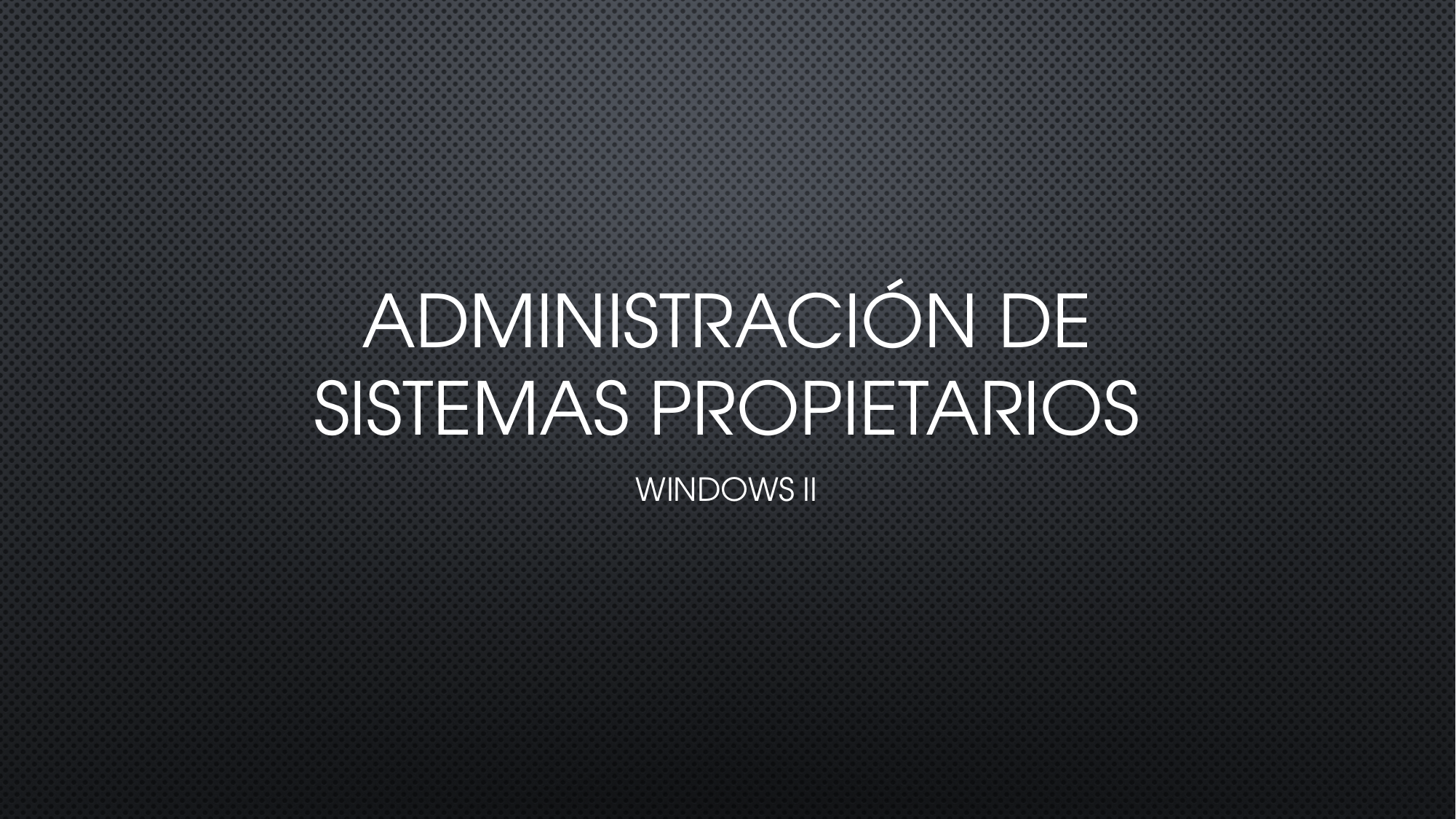

# administración de sistemas propietarios
Windows ii